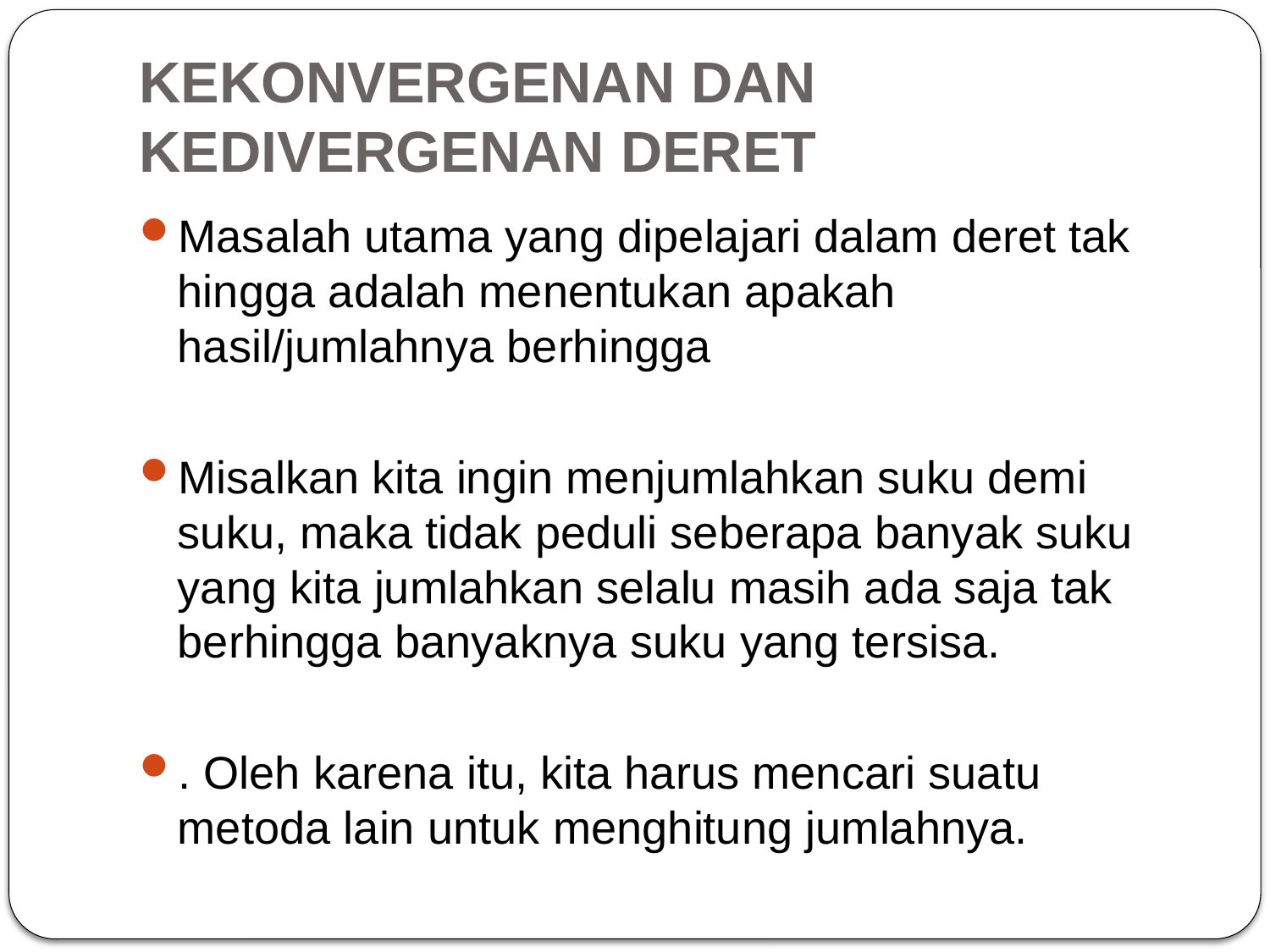

# KEKONVERGENAN DAN KEDIVERGENAN DERET
Masalah utama yang dipelajari dalam deret tak hingga adalah menentukan apakah hasil/jumlahnya berhingga

Misalkan kita ingin menjumlahkan suku demi suku, maka tidak peduli seberapa banyak suku yang kita jumlahkan selalu masih ada saja tak berhingga banyaknya suku yang tersisa.

. Oleh karena itu, kita harus mencari suatu metoda lain untuk menghitung jumlahnya.